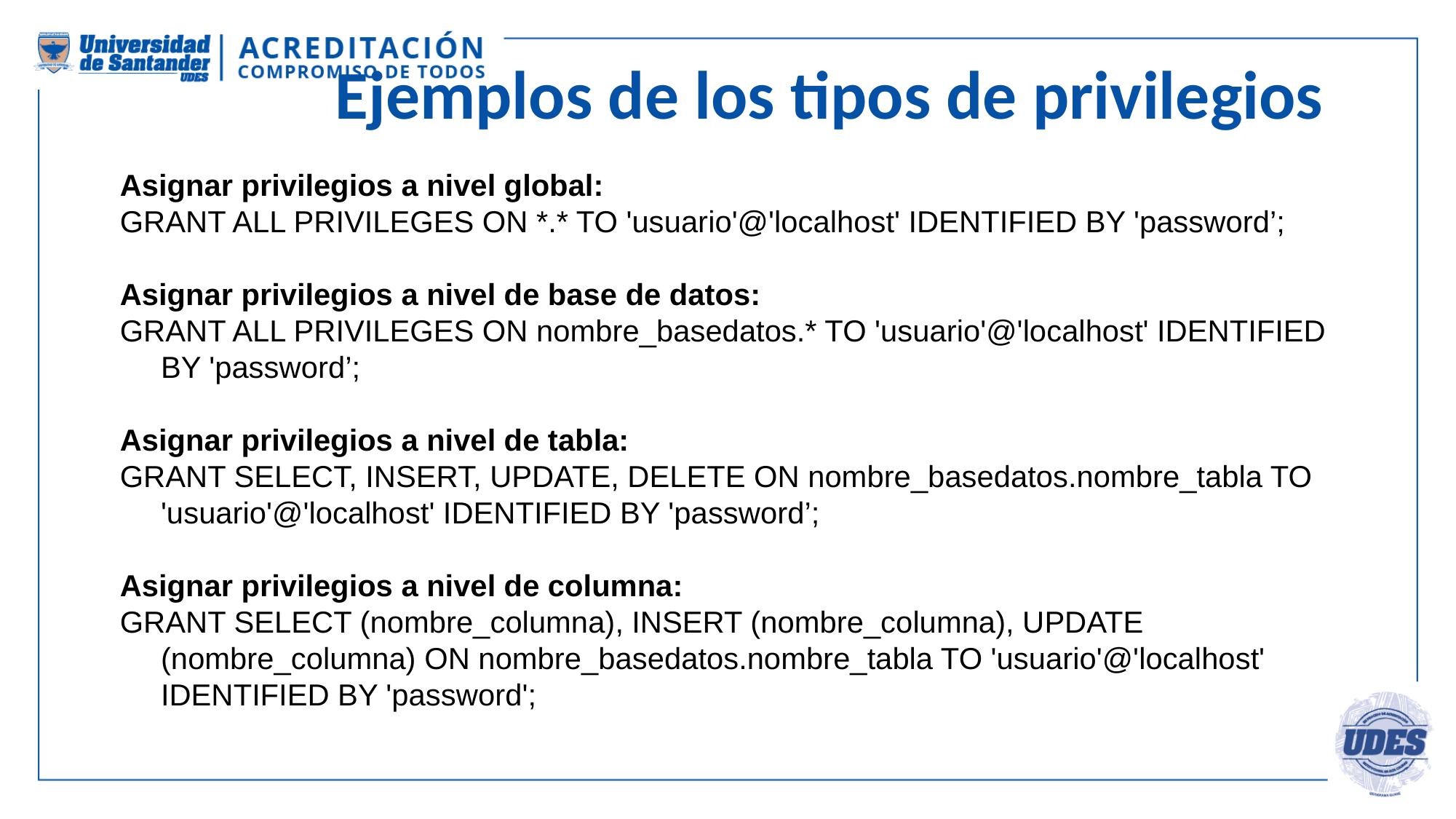

Ejemplos de los tipos de privilegios
Asignar privilegios a nivel global:
GRANT ALL PRIVILEGES ON *.* TO 'usuario'@'localhost' IDENTIFIED BY 'password’;

Asignar privilegios a nivel de base de datos:
GRANT ALL PRIVILEGES ON nombre_basedatos.* TO 'usuario'@'localhost' IDENTIFIED BY 'password’;

Asignar privilegios a nivel de tabla:
GRANT SELECT, INSERT, UPDATE, DELETE ON nombre_basedatos.nombre_tabla TO 'usuario'@'localhost' IDENTIFIED BY 'password’;

Asignar privilegios a nivel de columna:
GRANT SELECT (nombre_columna), INSERT (nombre_columna), UPDATE (nombre_columna) ON nombre_basedatos.nombre_tabla TO 'usuario'@'localhost' IDENTIFIED BY 'password';